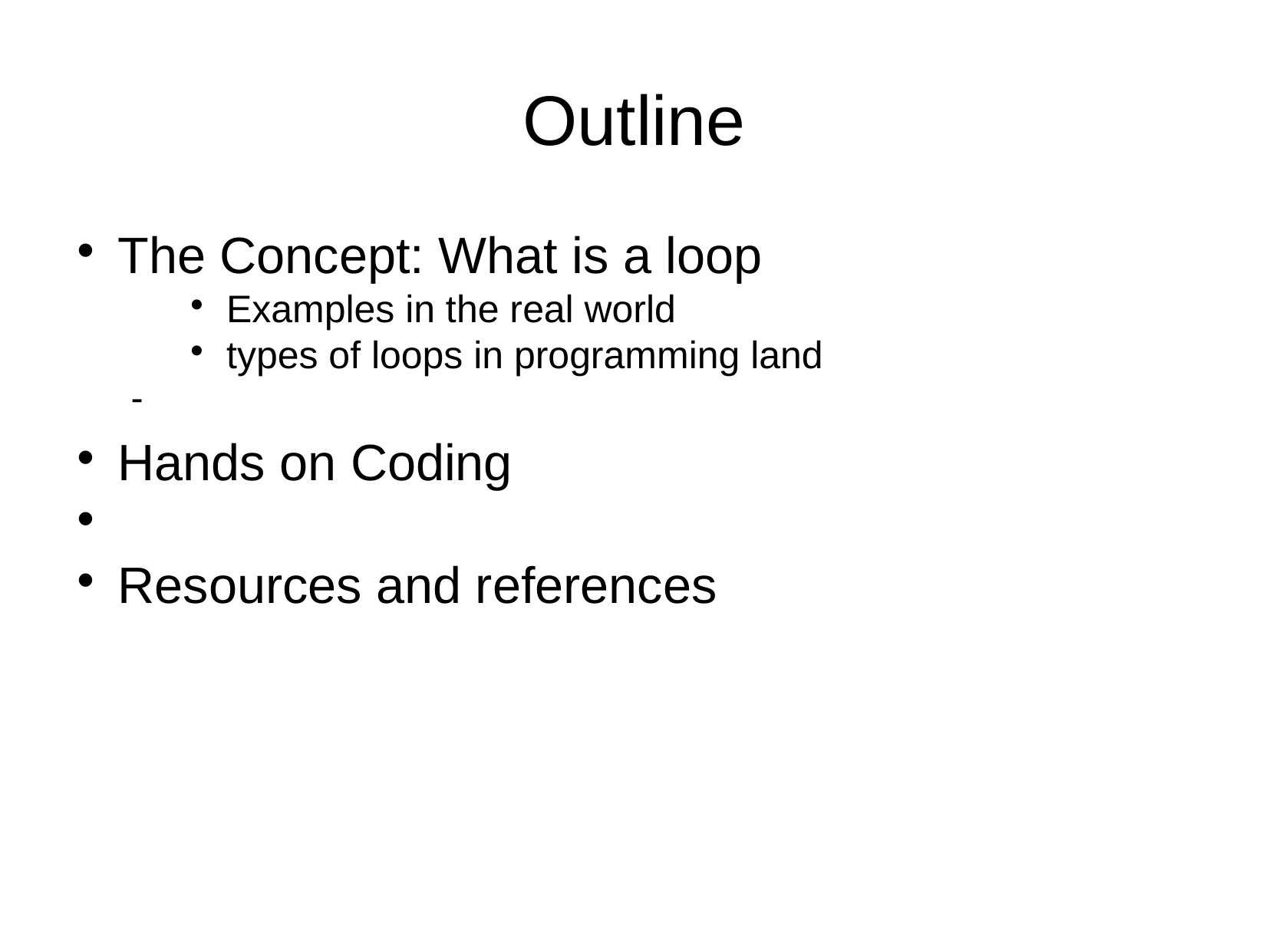

Outline
The Concept: What is a loop
Examples in the real world
types of loops in programming land

Hands on Coding

Resources and references